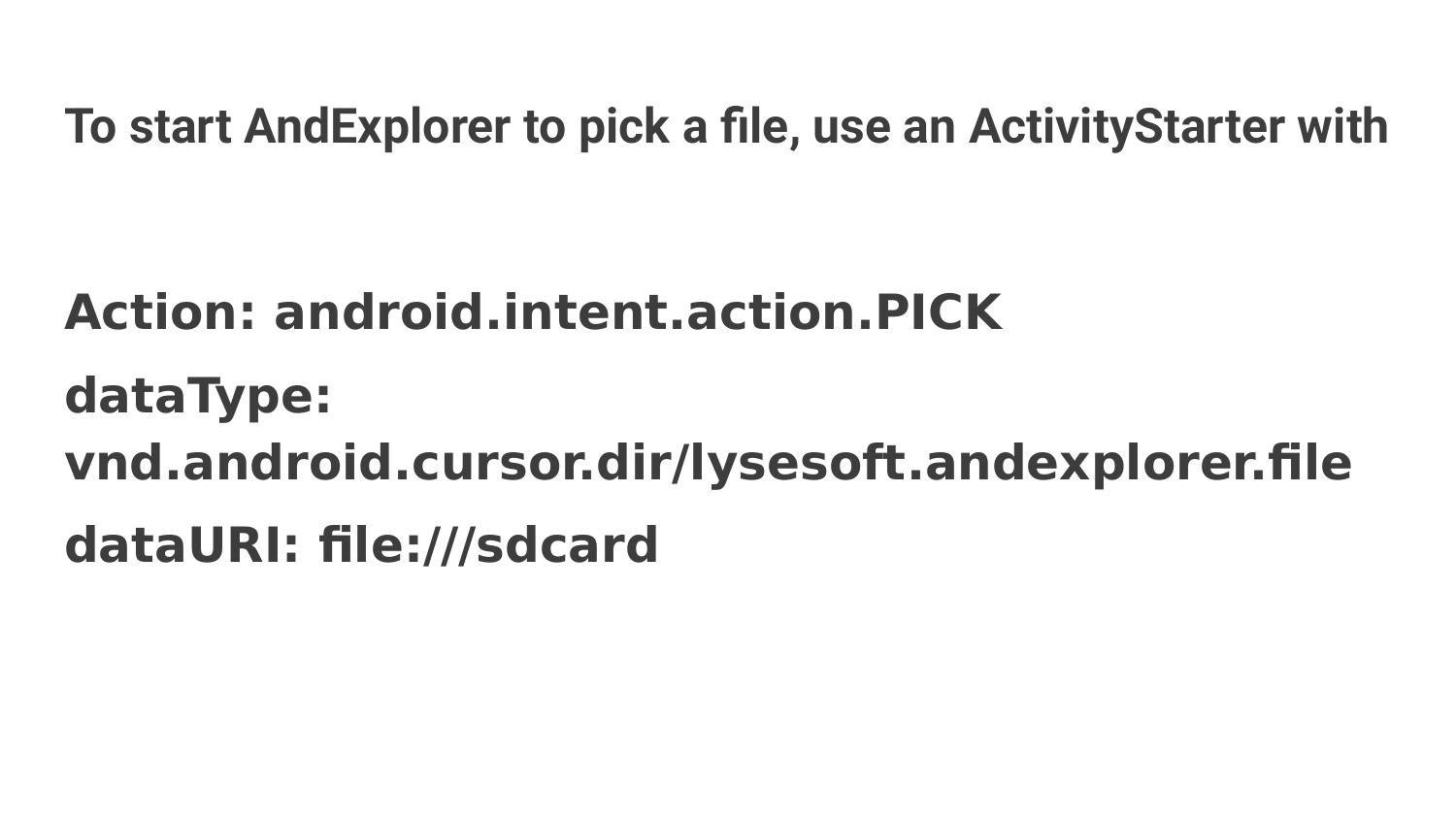

# To start AndExplorer to pick a file, use an ActivityStarter with

Action: android.intent.action.PICK
dataType: vnd.android.cursor.dir/lysesoft.andexplorer.file
dataURI: file:///sdcard